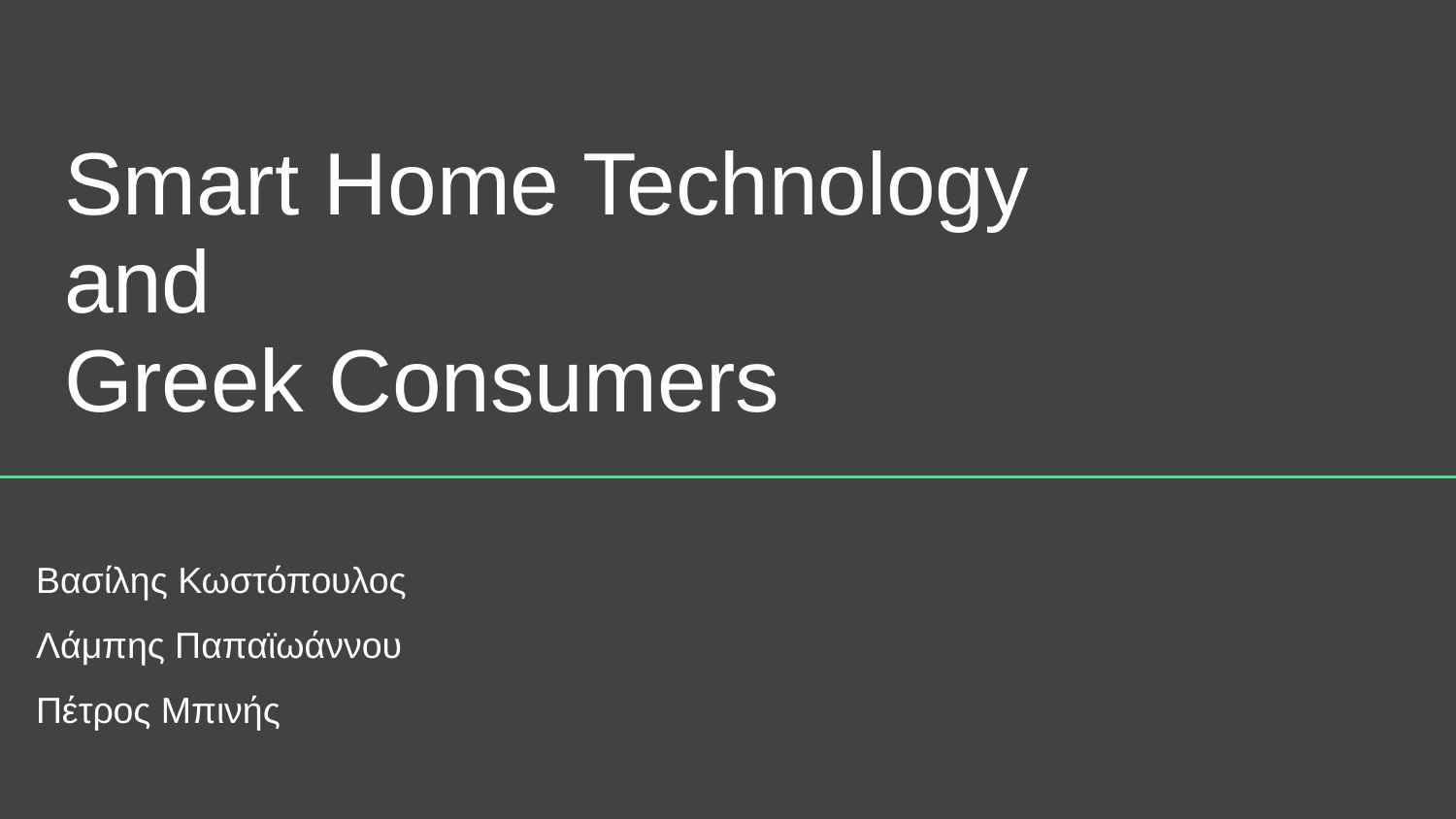

# Smart Home Technology
and
Greek Consumers
Βασίλης Κωστόπουλος

Λάμπης Παπαϊωάννου

Πέτρος Μπινής